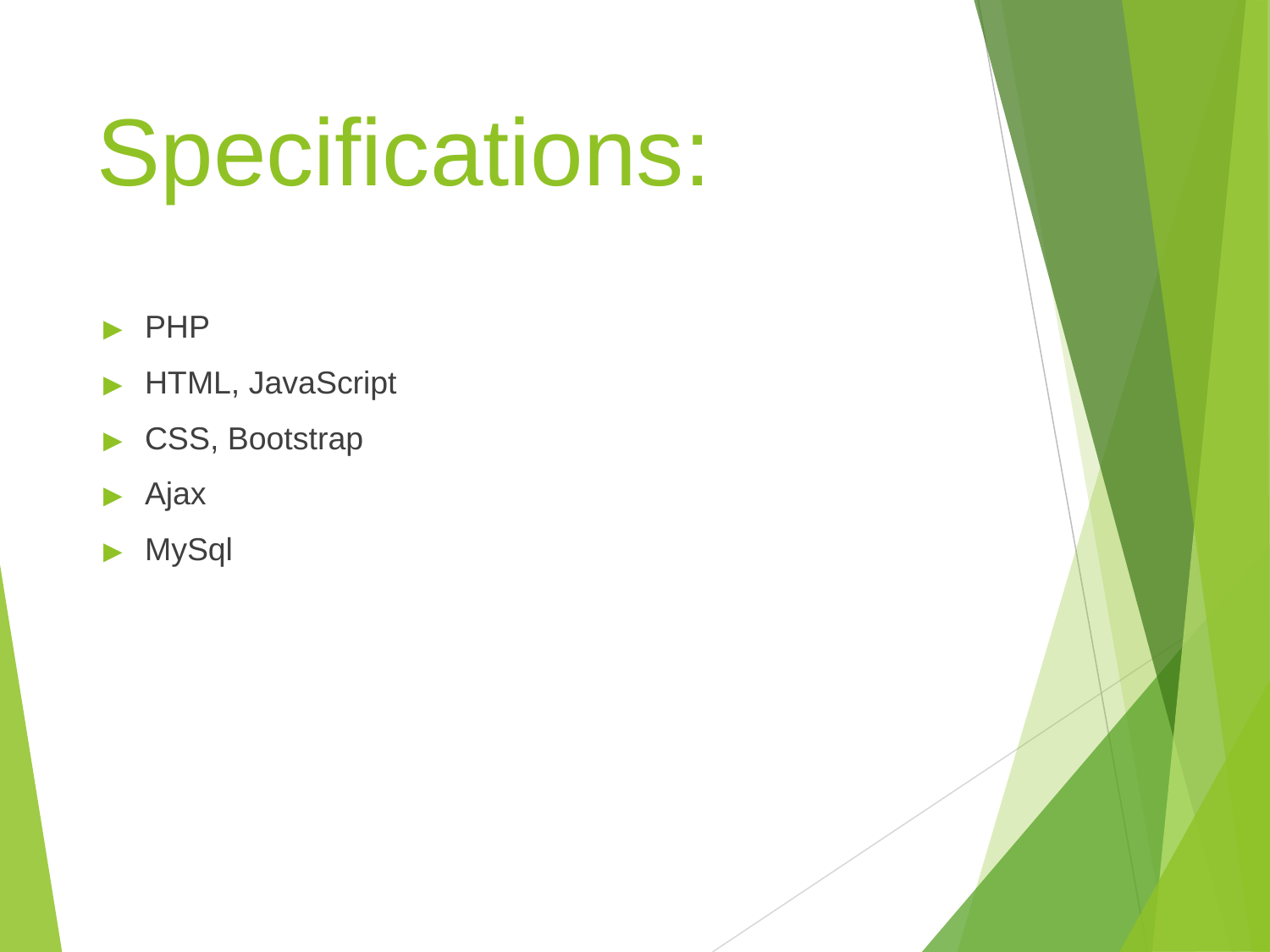

Specifications:
PHP
HTML, JavaScript
CSS, Bootstrap
Ajax
MySql